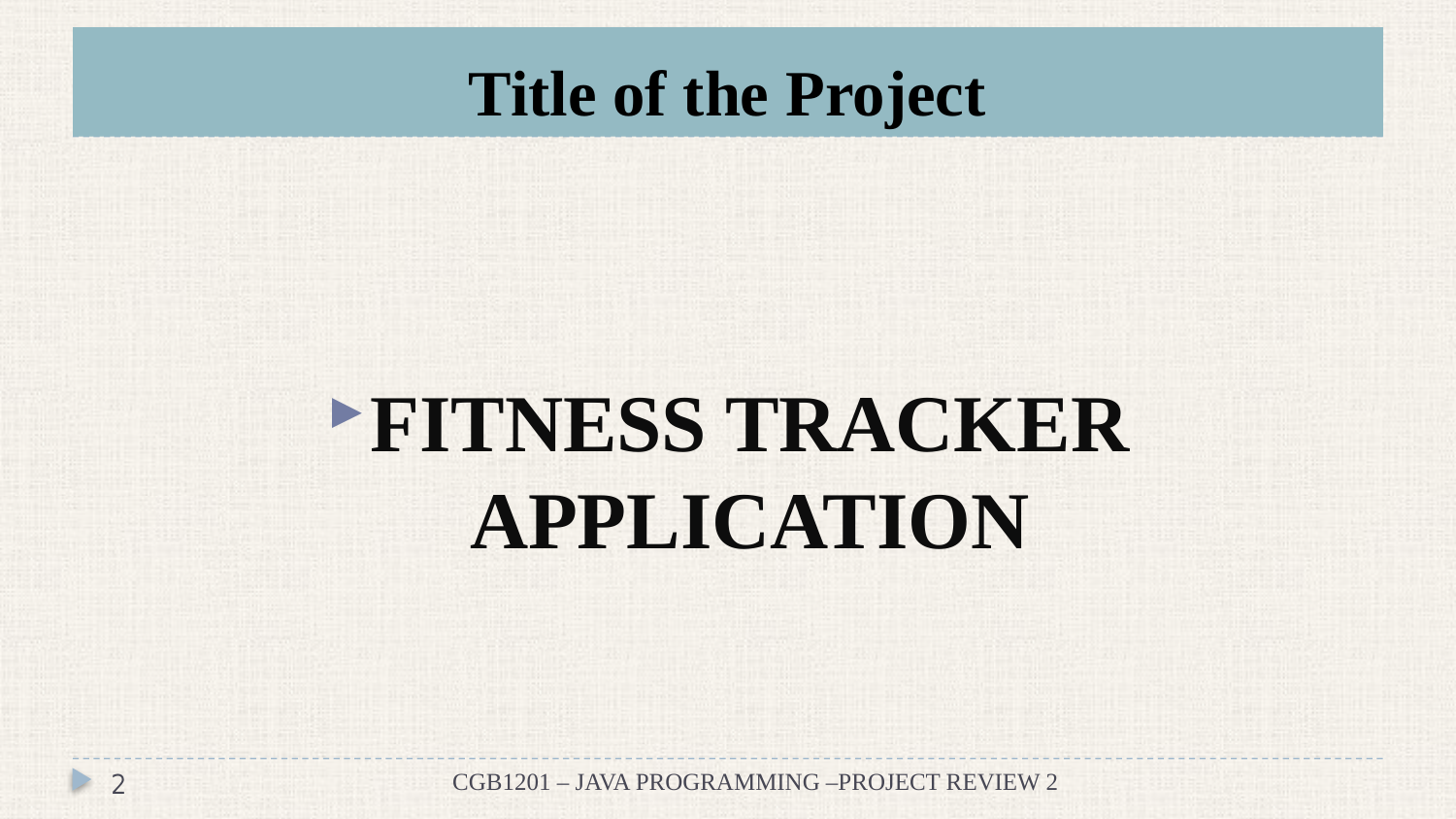

# Title of the Project

FITNESS TRACKER APPLICATION

2
CGB1201 – JAVA PROGRAMMING –PROJECT REVIEW 2